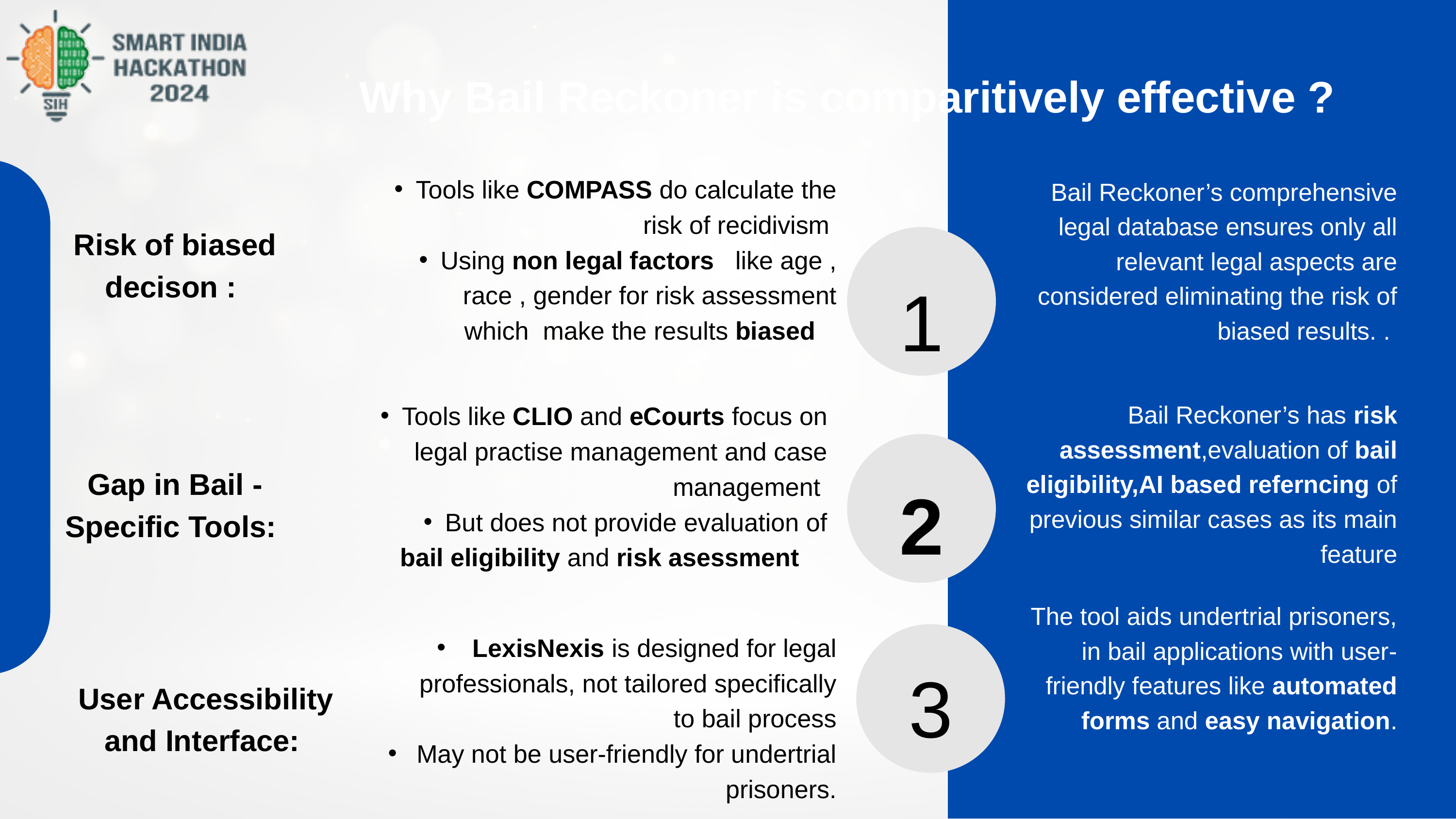

Why Bail Reckoner is comparitively effective ?

Tools like COMPASS do calculate the risk of recidivism
Using non legal factors   like age , race , gender for risk assessment which  make the results biased
 Bail Reckoner’s comprehensive legal database ensures only all relevant legal aspects are considered eliminating the risk of biased results. .
Risk of biased decison :

1
Bail Reckoner’s has risk assessment,evaluation of bail eligibility,AI based referncing of previous similar cases as its main feature
Tools like CLIO and eCourts focus on legal practise management and case management
But does not provide evaluation of bail eligibility and risk asessment

Gap in Bail - Specific Tools:
2
The tool aids undertrial prisoners, in bail applications with user-friendly features like automated forms and easy navigation.

  LexisNexis is designed for legal professionals, not tailored specifically to bail process
 May not be user-friendly for undertrial prisoners.
3
User Accessibility and Interface: